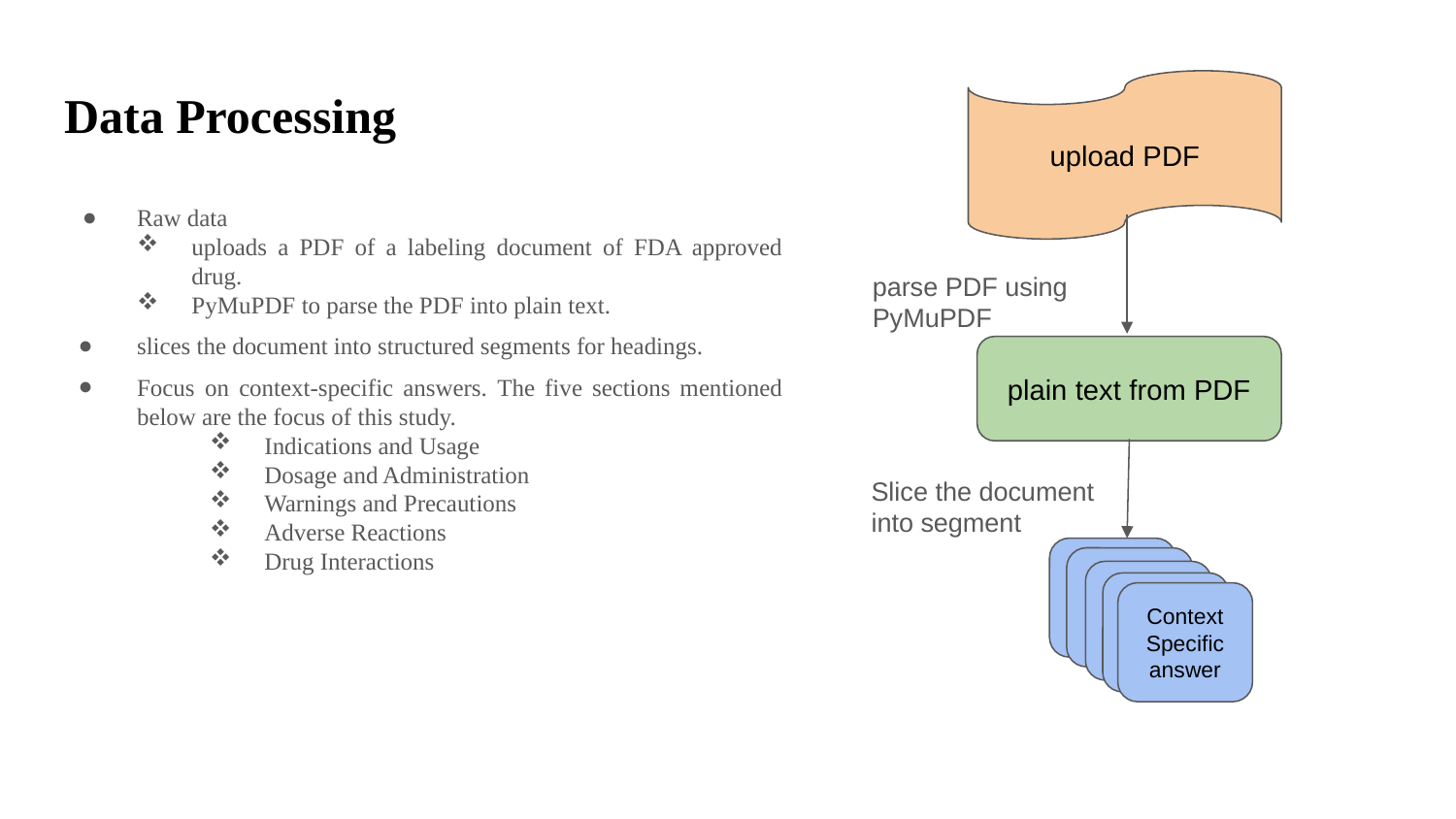

# Data Processing
upload PDF
Raw data
uploads a PDF of a labeling document of FDA approved drug.
PyMuPDF to parse the PDF into plain text.
slices the document into structured segments for headings.
Focus on context-specific answers. The five sections mentioned below are the focus of this study.
Indications and Usage
Dosage and Administration
Warnings and Precautions
Adverse Reactions
Drug Interactions
parse PDF using PyMuPDF
plain text from PDF
Slice the document into segment

Context Specific answer